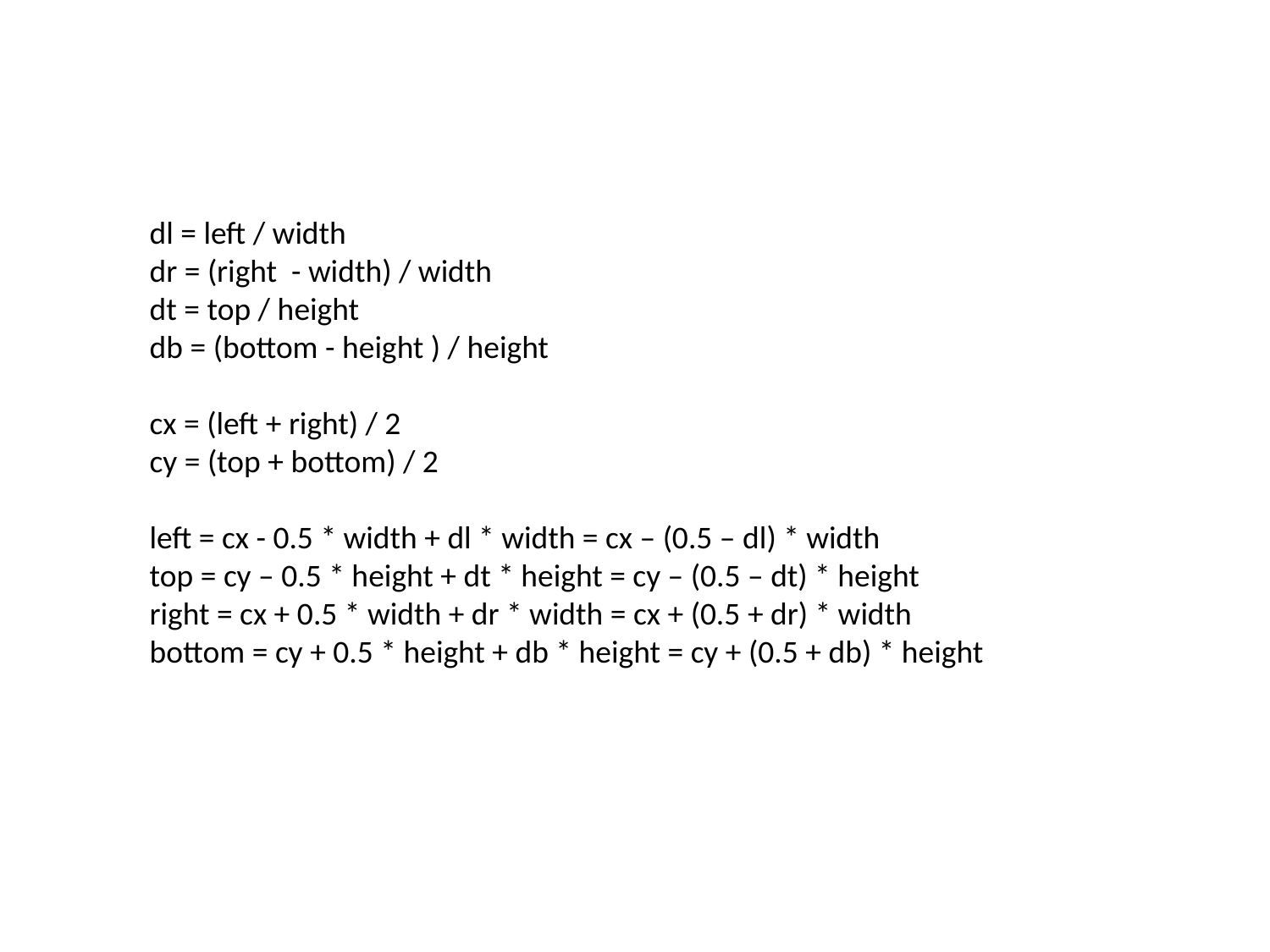

dl = left / width
dr = (right  - width) / width
dt = top / height
db = (bottom - height ) / height

cx = (left + right) / 2
cy = (top + bottom) / 2

left = cx - 0.5 * width + dl * width = cx – (0.5 – dl) * width
top = cy – 0.5 * height + dt * height = cy – (0.5 – dt) * height
right = cx + 0.5 * width + dr * width = cx + (0.5 + dr) * width
bottom = cy + 0.5 * height + db * height = cy + (0.5 + db) * height